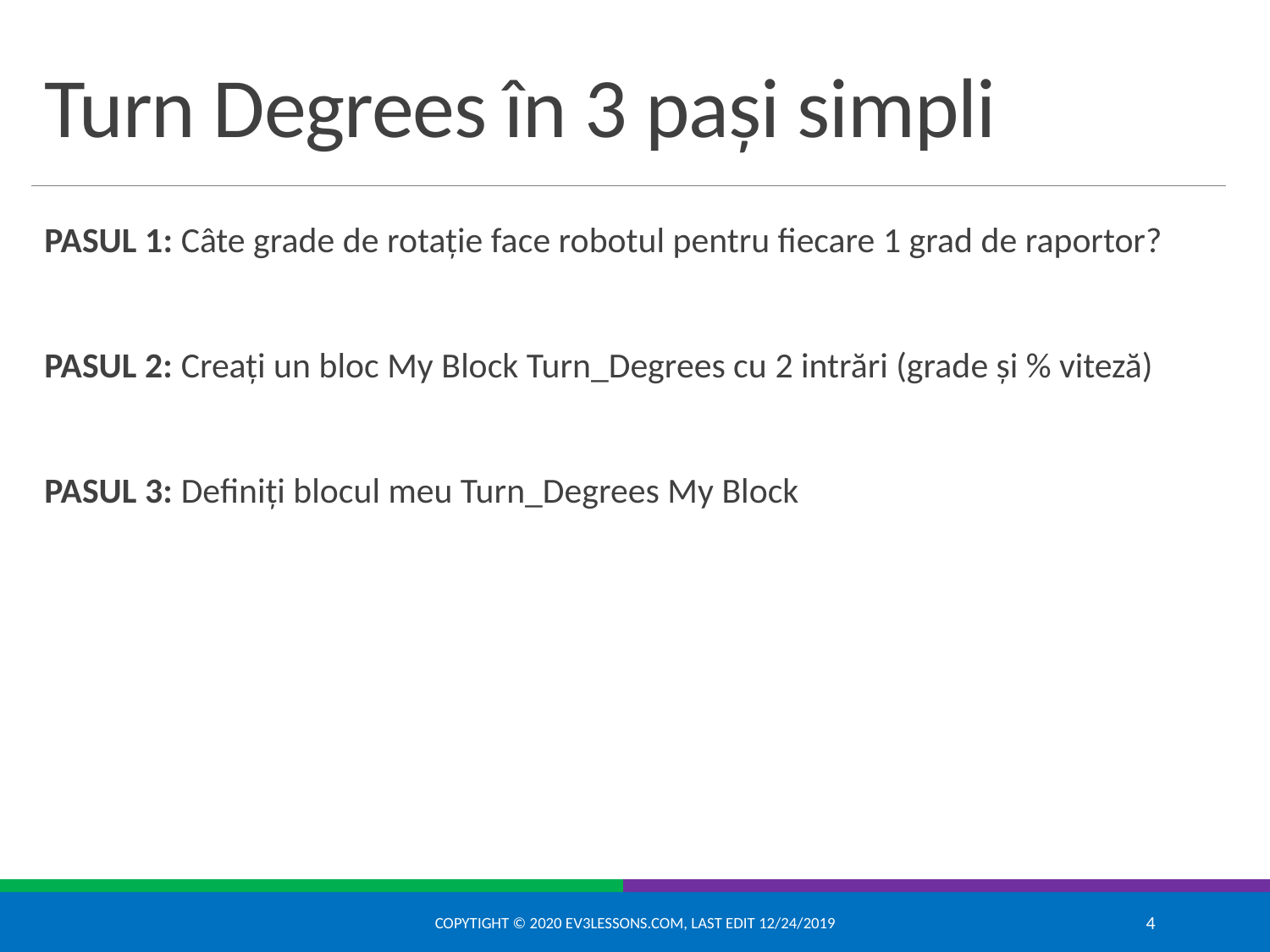

# Turn Degrees în 3 pași simpli
PASUL 1: Câte grade de rotație face robotul pentru fiecare 1 grad de raportor?

PASUL 2: Creați un bloc My Block Turn_Degrees cu 2 intrări (grade și % viteză)

PASUL 3: Definiți blocul meu Turn_Degrees My Block
Copytight © 2020 EV3Lessons.com, Last edit 12/24/2019
4